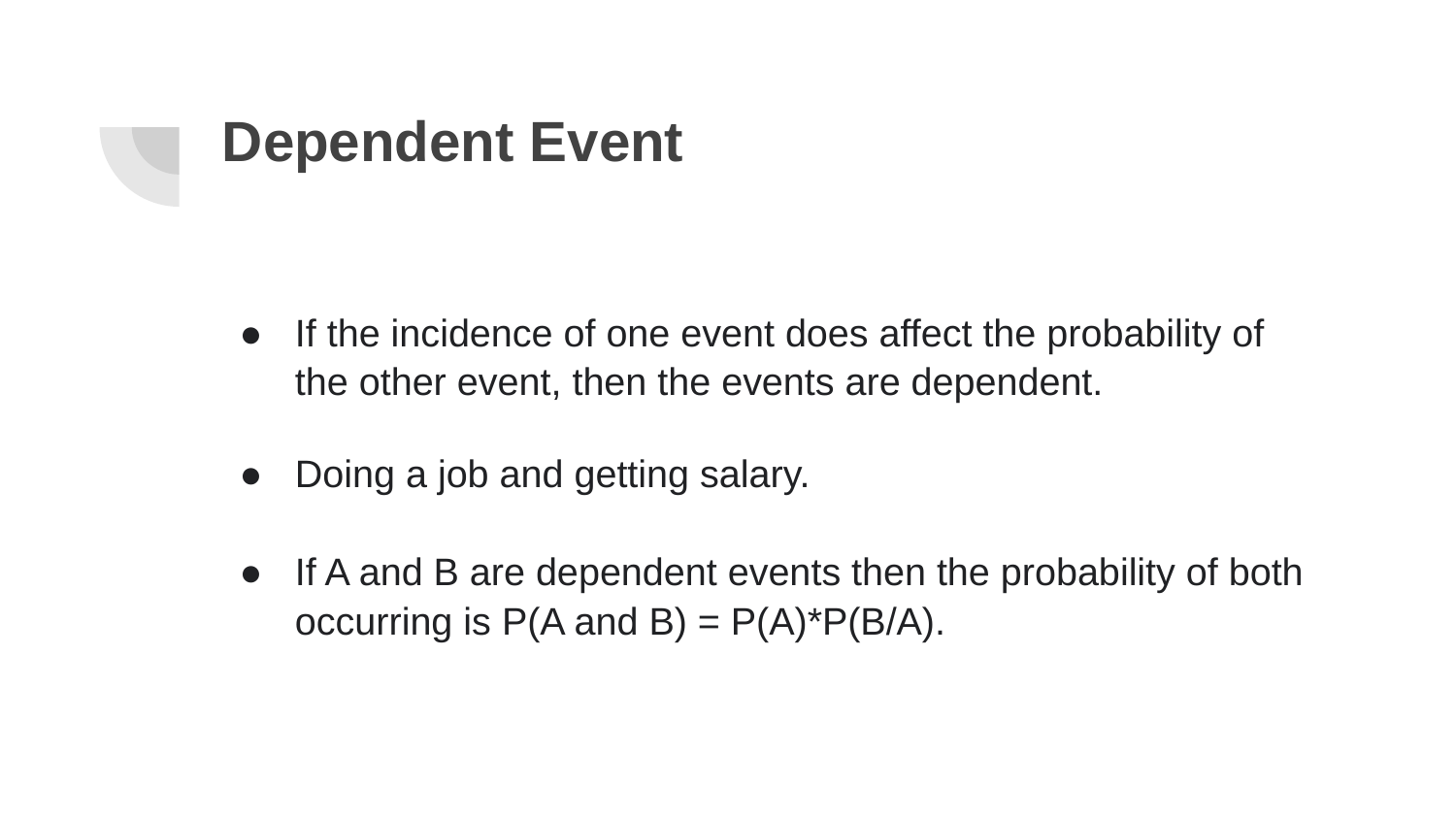

# Dependent Event
If the incidence of one event does affect the probability of the other event, then the events are dependent.
Doing a job and getting salary.
If A and B are dependent events then the probability of both occurring is P(A and B) = P(A)*P(B/A).